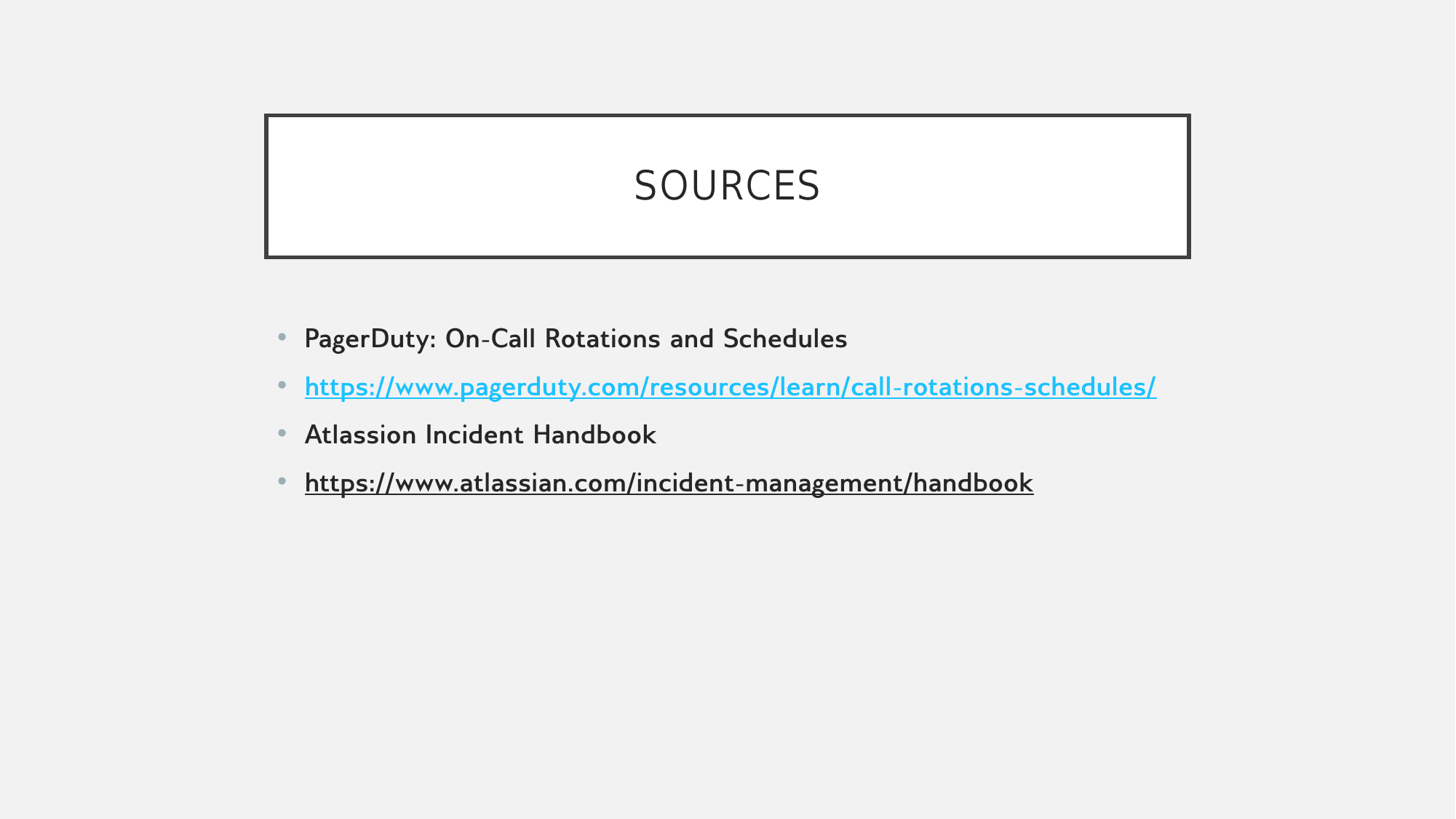

# Sources
PagerDuty: On-Call Rotations and Schedules
https://www.pagerduty.com/resources/learn/call-rotations-schedules/
Atlassion Incident Handbook
https://www.atlassian.com/incident-management/handbook